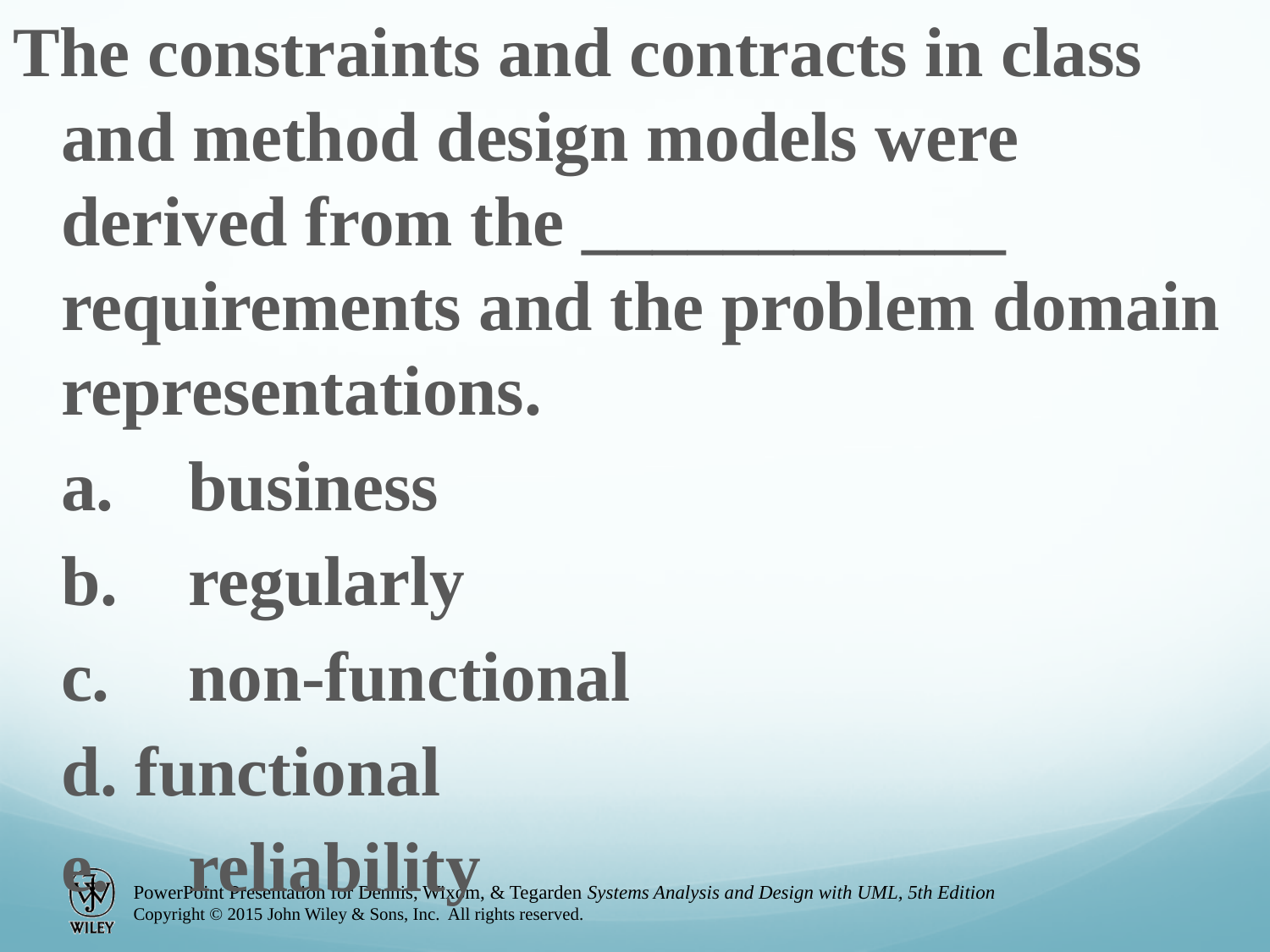

The constraints and contracts in class and method design models were derived from the ____________ requirements and the problem domain representations.
	a.	business
	b.	regularly
	c.	non-functional
	d. functional
	e.	reliability